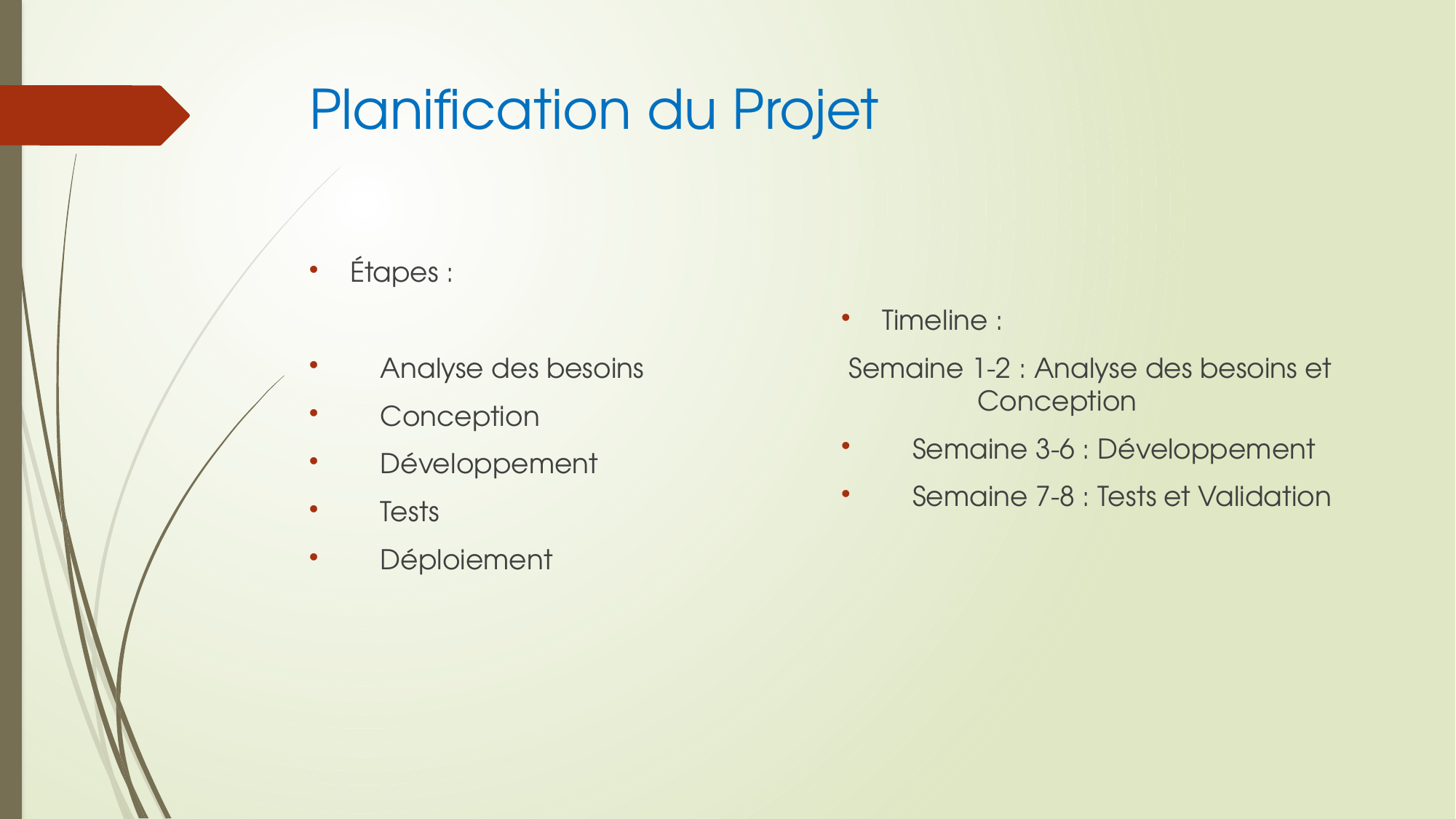

# Planification du Projet
Étapes :

    Analyse des besoins
    Conception
    Développement
    Tests
    Déploiement

Timeline :
 Semaine 1-2 : Analyse des besoins et 	Conception
    Semaine 3-6 : Développement
    Semaine 7-8 : Tests et Validation